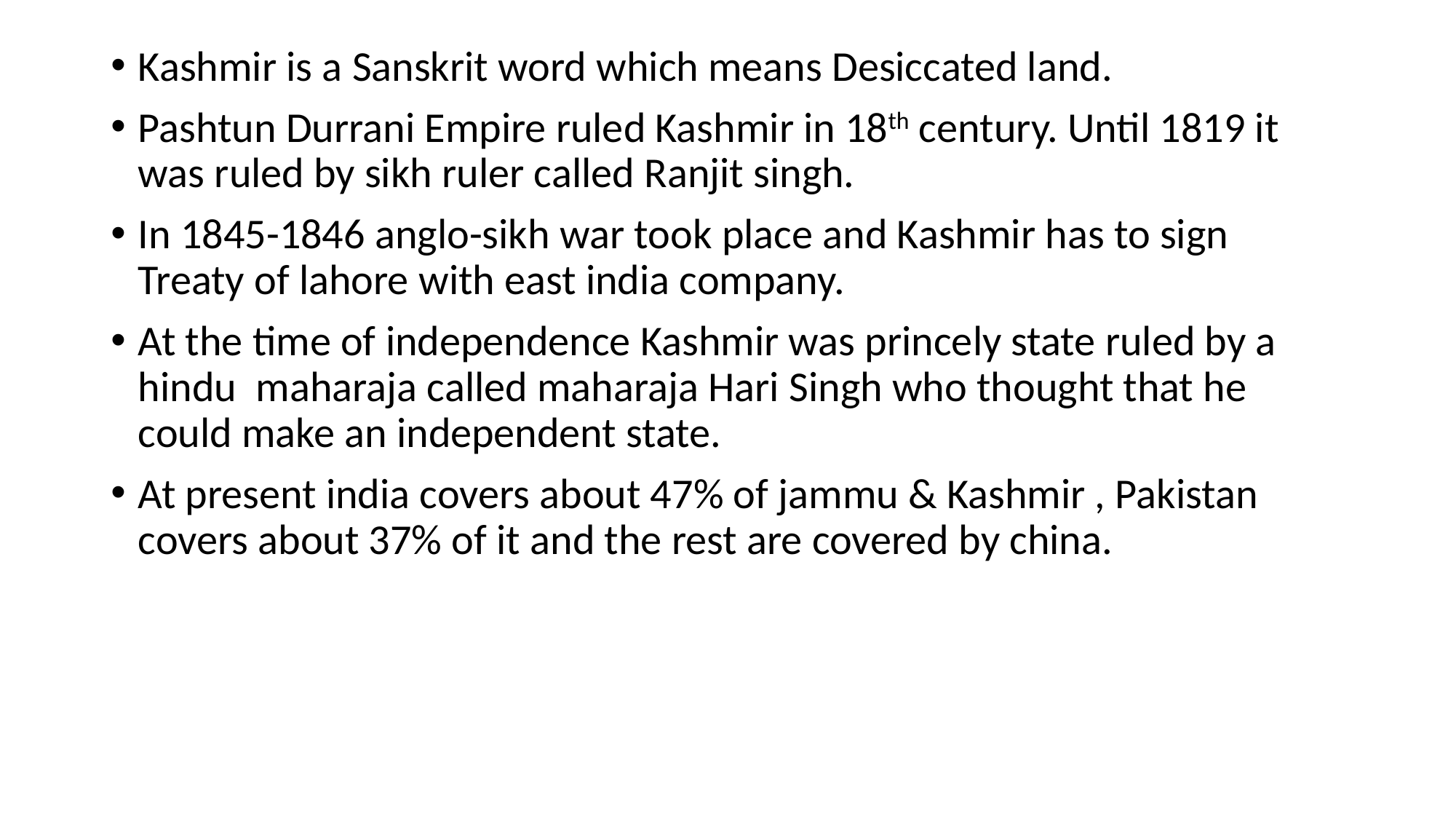

Kashmir is a Sanskrit word which means Desiccated land.
Pashtun Durrani Empire ruled Kashmir in 18th century. Until 1819 it was ruled by sikh ruler called Ranjit singh.
In 1845-1846 anglo-sikh war took place and Kashmir has to sign Treaty of lahore with east india company.
At the time of independence Kashmir was princely state ruled by a hindu  maharaja called maharaja Hari Singh who thought that he could make an independent state.
At present india covers about 47% of jammu & Kashmir , Pakistan covers about 37% of it and the rest are covered by china.